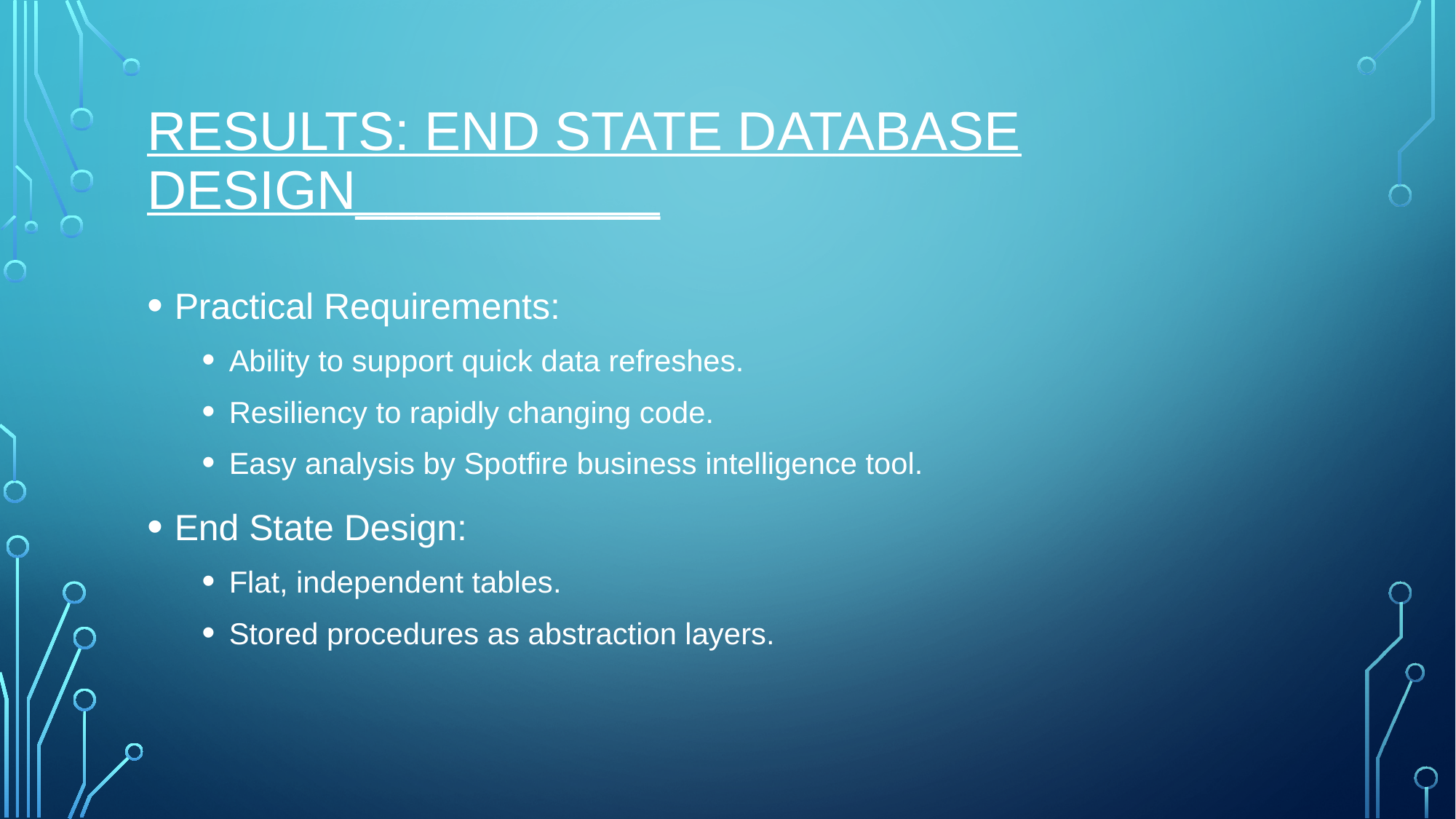

# Results: end state database design__________
Practical Requirements:
Ability to support quick data refreshes.
Resiliency to rapidly changing code.
Easy analysis by Spotfire business intelligence tool.
End State Design:
Flat, independent tables.
Stored procedures as abstraction layers.